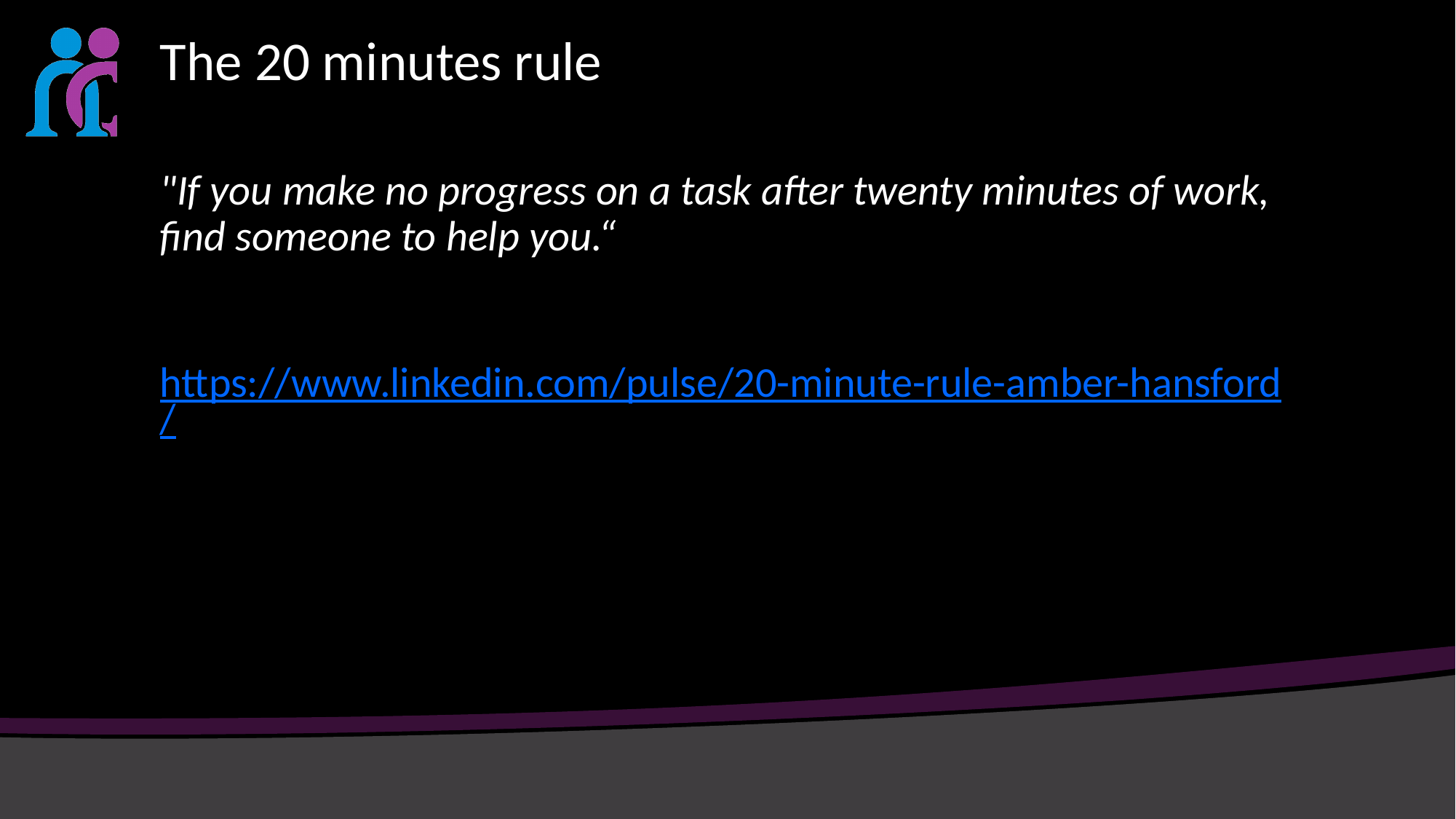

# The 20 minutes rule
"If you make no progress on a task after twenty minutes of work, find someone to help you.“

https://www.linkedin.com/pulse/20-minute-rule-amber-hansford/